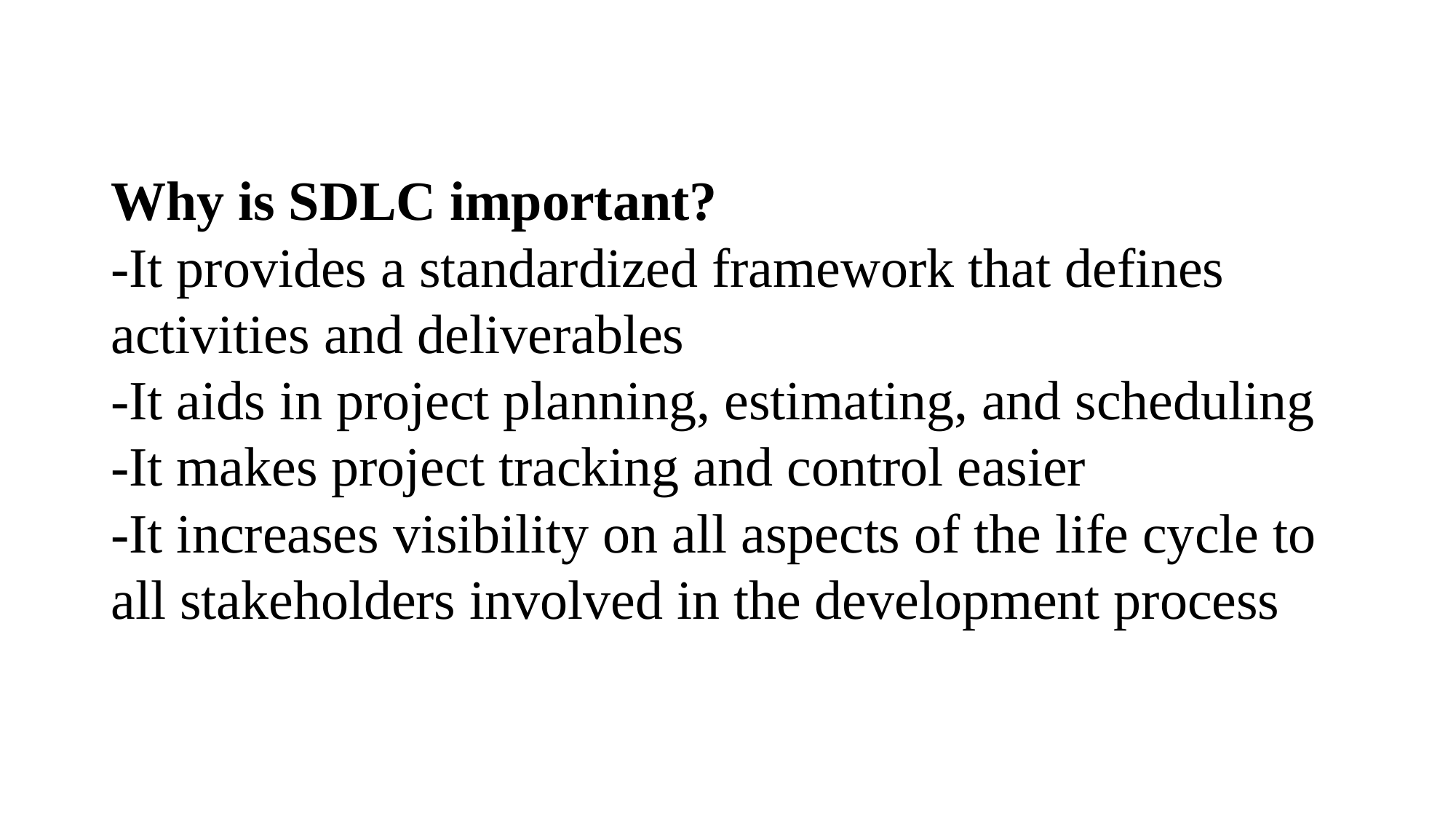

# Why is SDLC important? -It provides a standardized framework that defines activities and deliverables -It aids in project planning, estimating, and scheduling -It makes project tracking and control easier -It increases visibility on all aspects of the life cycle to all stakeholders involved in the development process